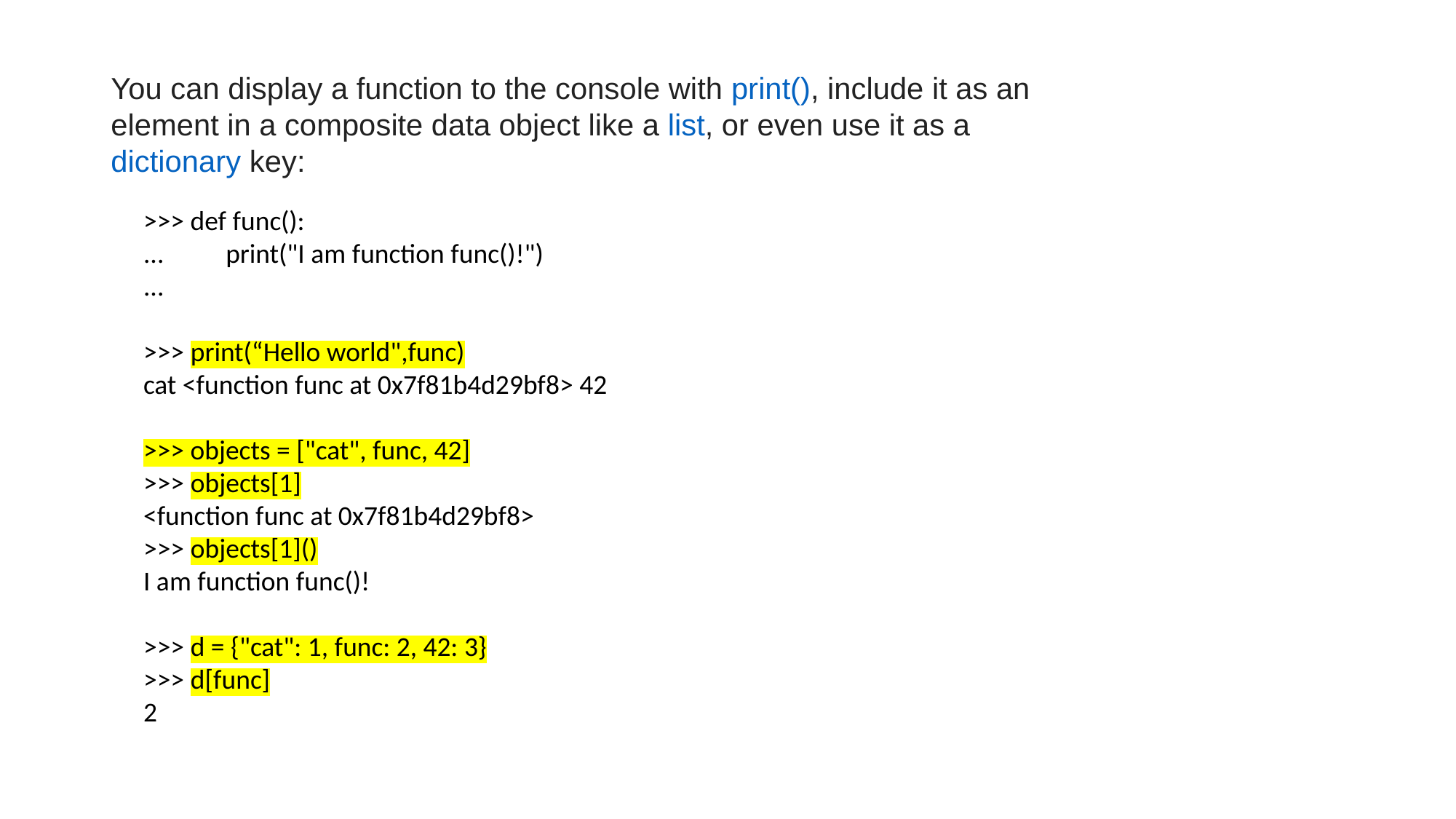

# You can display a function to the console with print(), include it as an element in a composite data object like a list, or even use it as a dictionary key:
>>> def func():
...          print("I am function func()!")
...

>>> print(“Hello world",func)
cat <function func at 0x7f81b4d29bf8> 42

>>> objects = ["cat", func, 42]
>>> objects[1]
<function func at 0x7f81b4d29bf8>
>>> objects[1]()
I am function func()!

>>> d = {"cat": 1, func: 2, 42: 3}
>>> d[func]
2